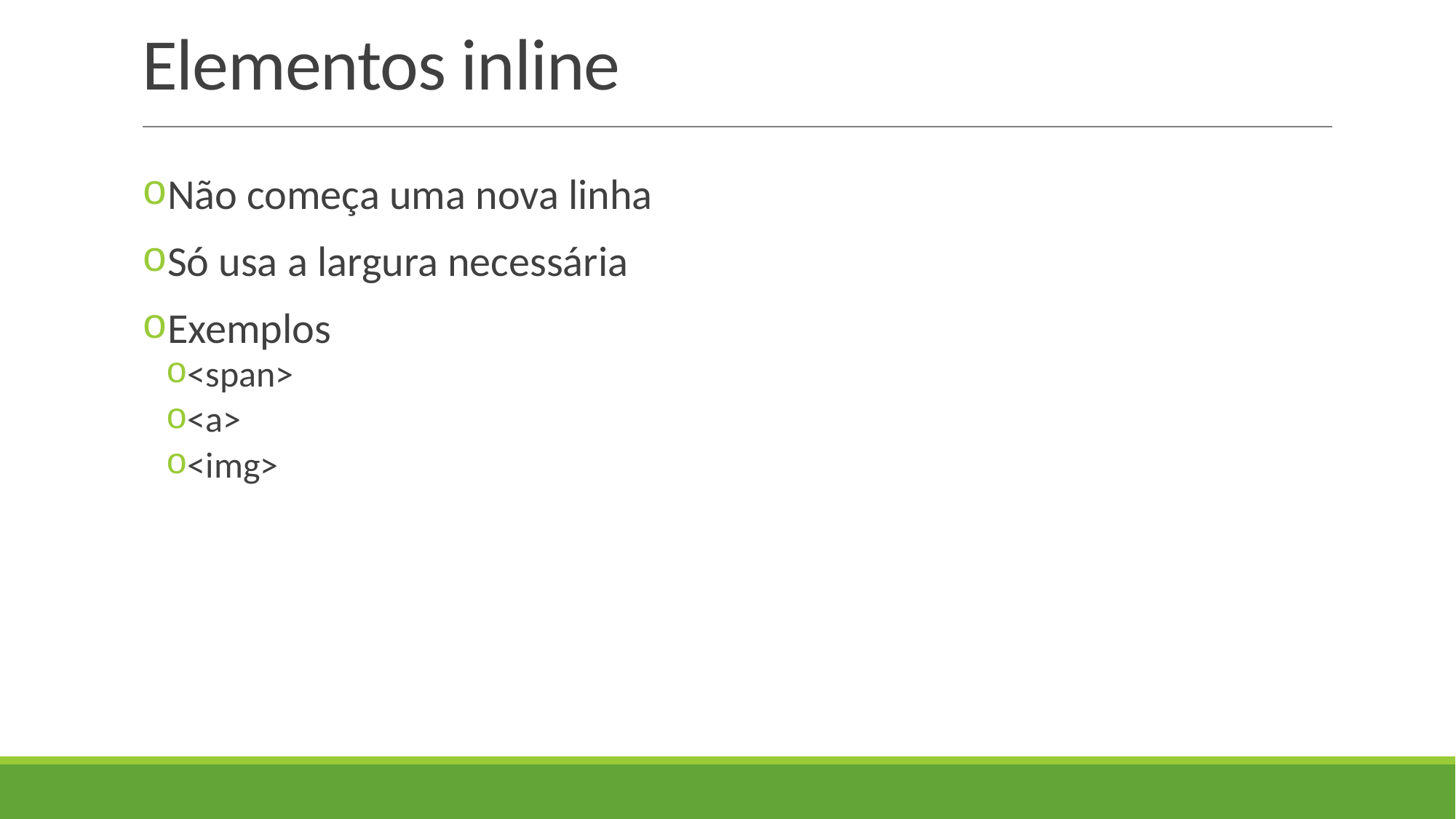

# Elementos inline
Não começa uma nova linha
Só usa a largura necessária
Exemplos
<span>
<a>
<img>